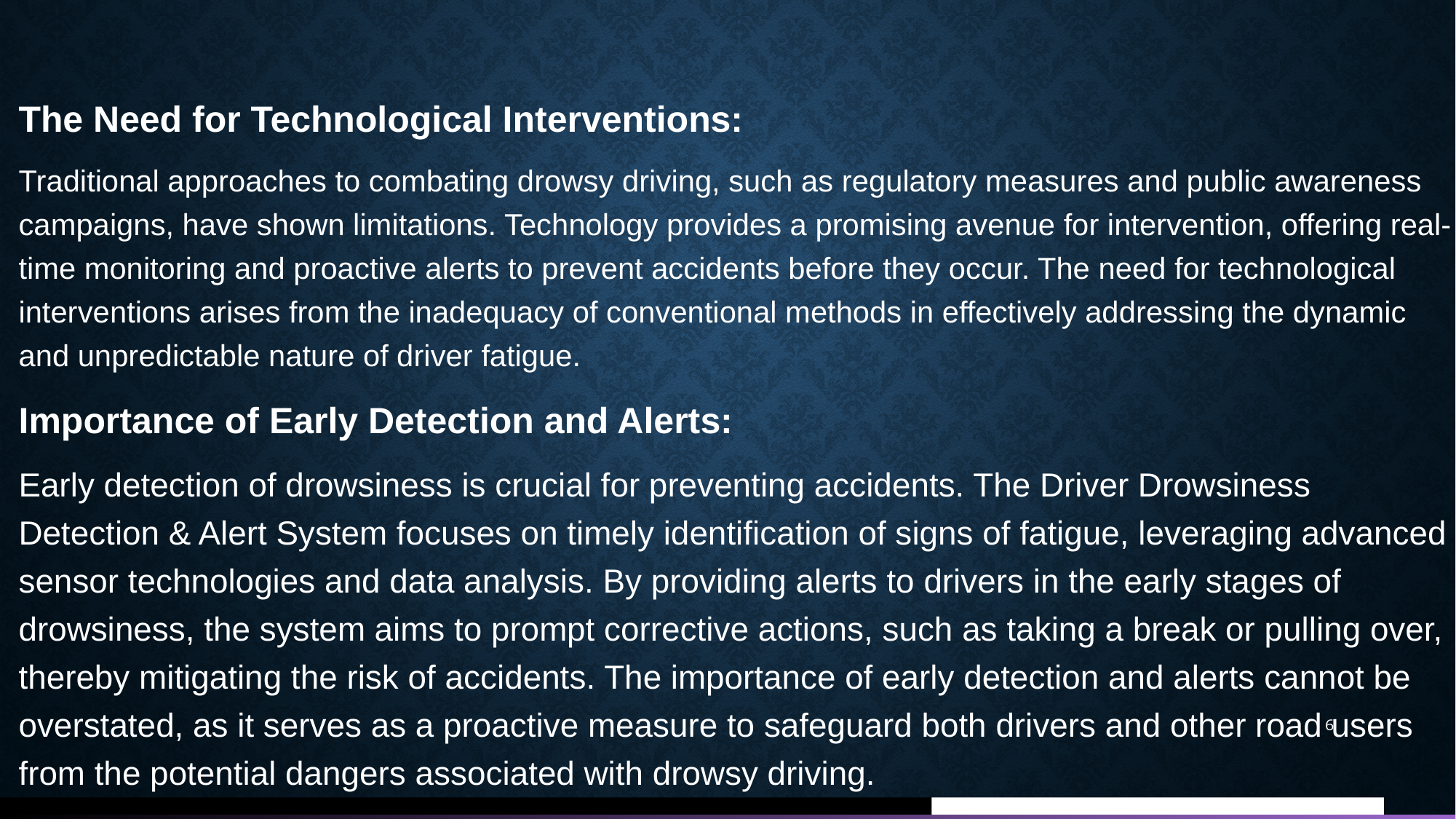

#
The Need for Technological Interventions:
Traditional approaches to combating drowsy driving, such as regulatory measures and public awareness campaigns, have shown limitations. Technology provides a promising avenue for intervention, offering real-time monitoring and proactive alerts to prevent accidents before they occur. The need for technological interventions arises from the inadequacy of conventional methods in effectively addressing the dynamic and unpredictable nature of driver fatigue.
Importance of Early Detection and Alerts:
Early detection of drowsiness is crucial for preventing accidents. The Driver Drowsiness Detection & Alert System focuses on timely identification of signs of fatigue, leveraging advanced sensor technologies and data analysis. By providing alerts to drivers in the early stages of drowsiness, the system aims to prompt corrective actions, such as taking a break or pulling over, thereby mitigating the risk of accidents. The importance of early detection and alerts cannot be overstated, as it serves as a proactive measure to safeguard both drivers and other road users from the potential dangers associated with drowsy driving.

6